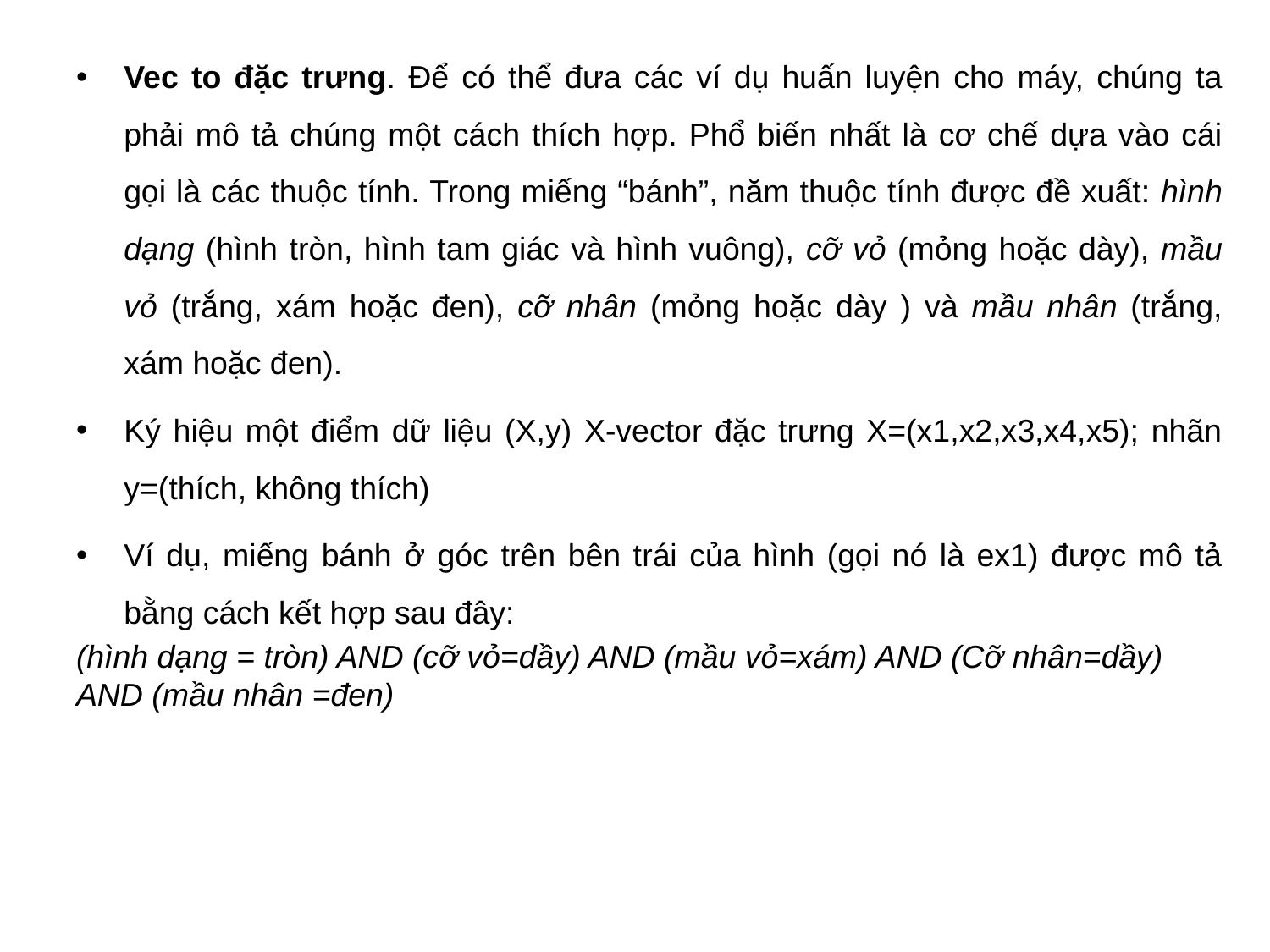

#
Vec to đặc trưng. Để có thể đưa các ví dụ huấn luyện cho máy, chúng ta phải mô tả chúng một cách thích hợp. Phổ biến nhất là cơ chế dựa vào cái gọi là các thuộc tính. Trong miếng “bánh”, năm thuộc tính được đề xuất: hình dạng (hình tròn, hình tam giác và hình vuông), cỡ vỏ (mỏng hoặc dày), mầu vỏ (trắng, xám hoặc đen), cỡ nhân (mỏng hoặc dày ) và mầu nhân (trắng, xám hoặc đen).
Ký hiệu một điểm dữ liệu (X,y) X-vector đặc trưng X=(x1,x2,x3,x4,x5); nhãn y=(thích, không thích)
Ví dụ, miếng bánh ở góc trên bên trái của hình (gọi nó là ex1) được mô tả bằng cách kết hợp sau đây:
(hình dạng = tròn) AND (cỡ vỏ=dầy) AND (mầu vỏ=xám) AND (Cỡ nhân=dầy) AND (mầu nhân =đen)